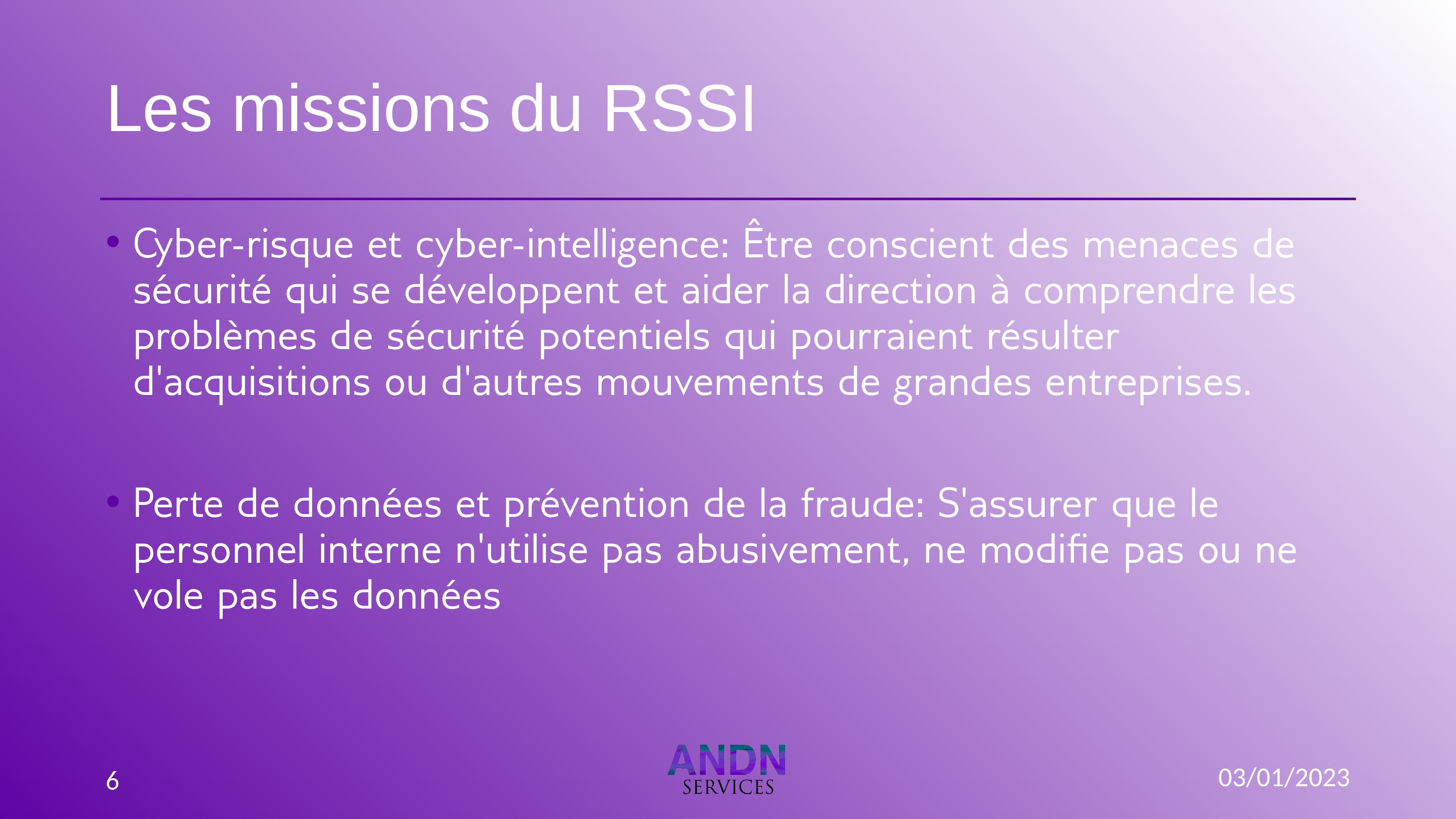

# Les missions du RSSI
Cyber-risque et cyber-intelligence: Être conscient des menaces de sécurité qui se développent et aider la direction à comprendre les problèmes de sécurité potentiels qui pourraient résulter d'acquisitions ou d'autres mouvements de grandes entreprises.

Perte de données et prévention de la fraude: S'assurer que le personnel interne n'utilise pas abusivement, ne modifie pas ou ne vole pas les données
03/01/2023
6